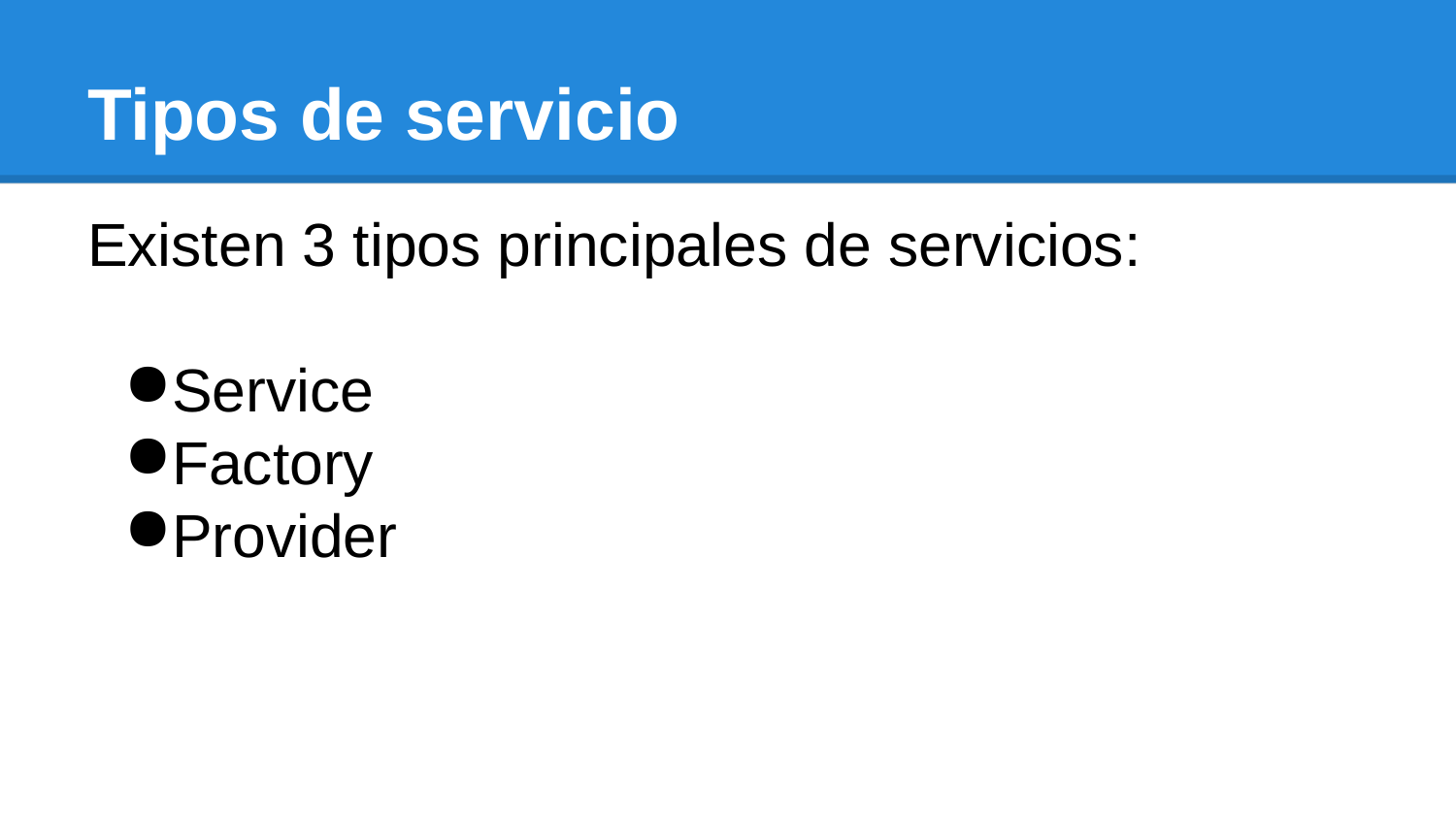

# Tipos de servicio
Existen 3 tipos principales de servicios:

Service
Factory
Provider